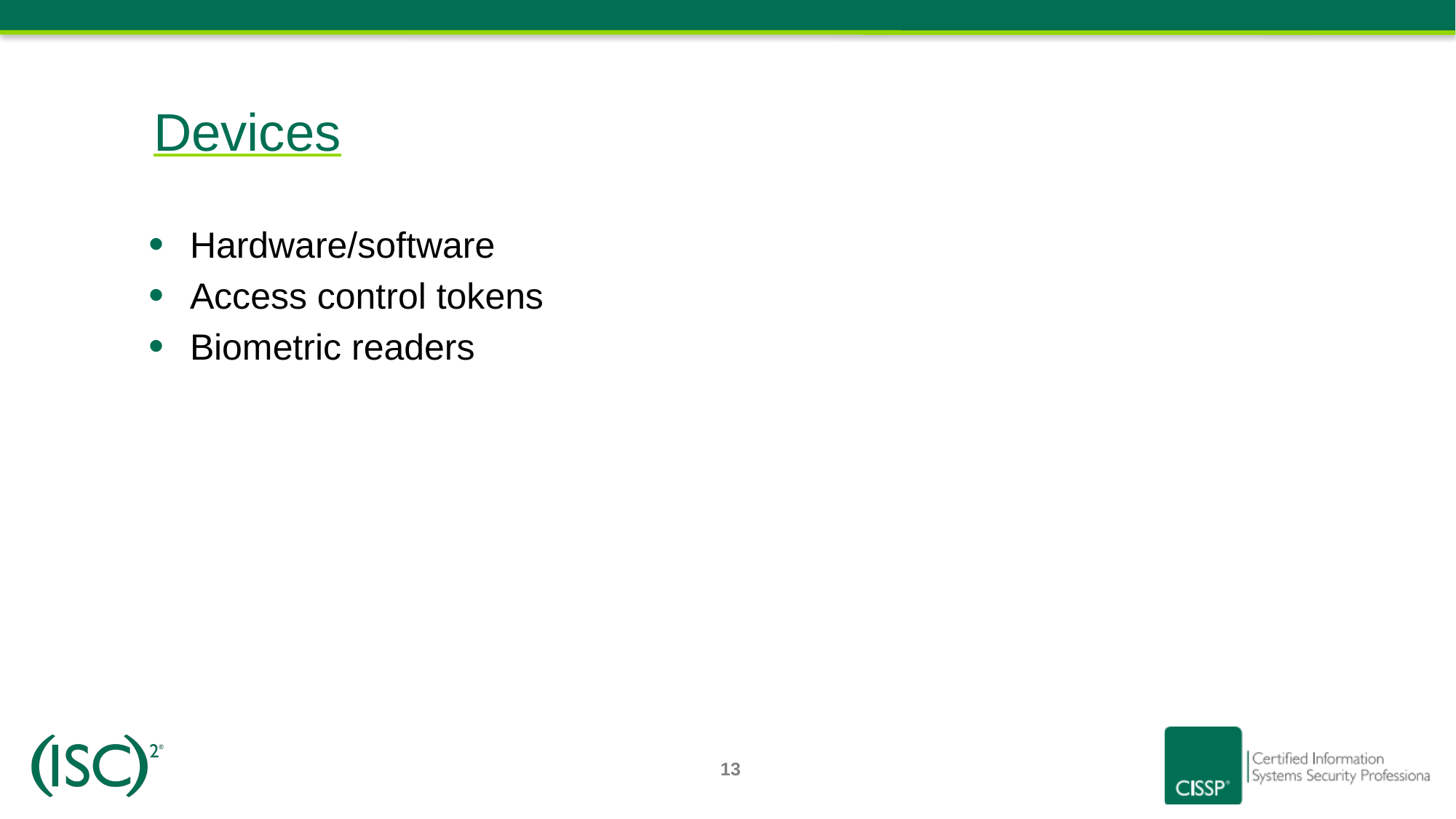

# Devices
Hardware/software
Access control tokens
Biometric readers